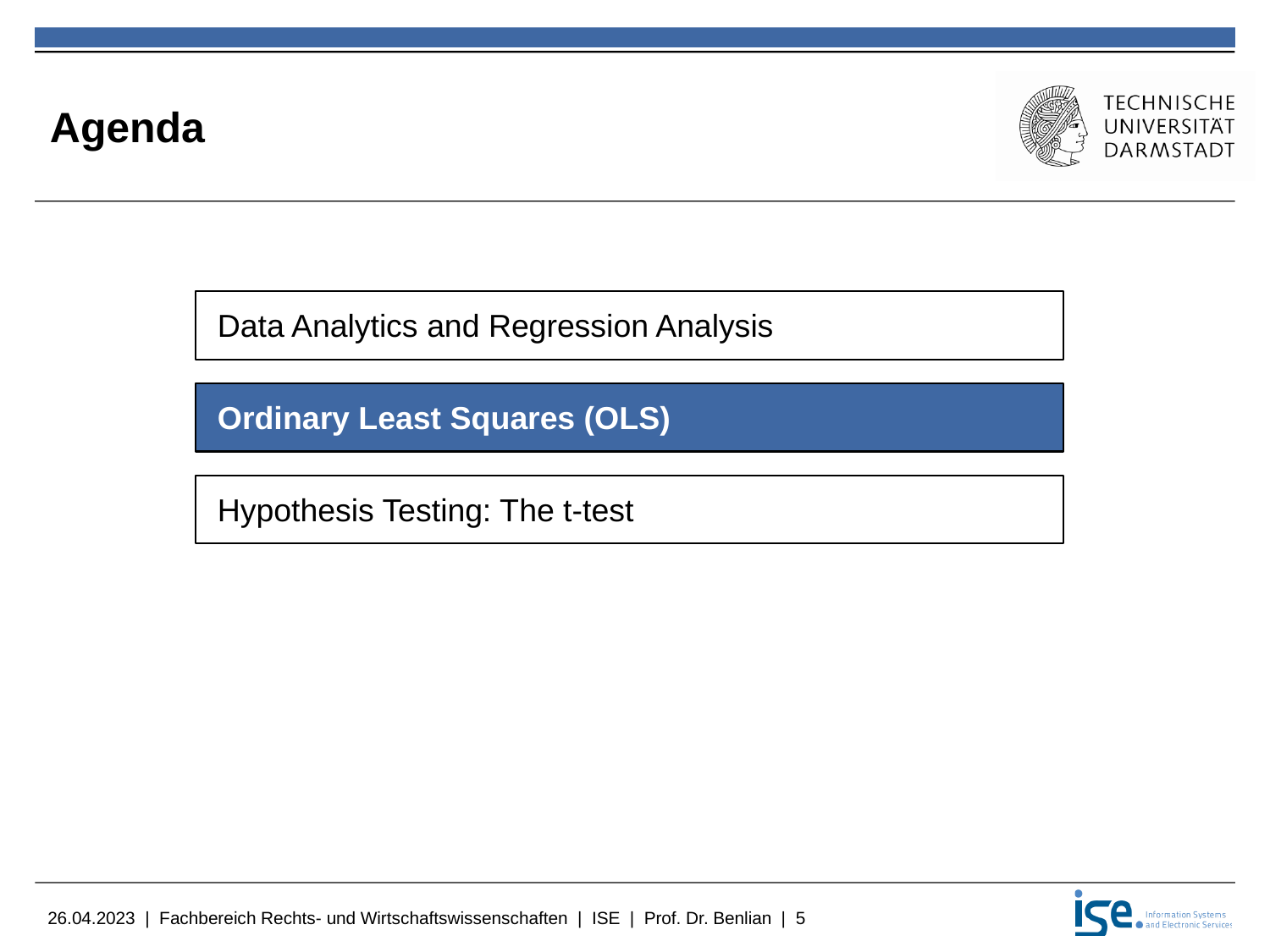

# Agenda

Data Analytics and Regression Analysis

Ordinary Least Squares (OLS)

Hypothesis Testing: The t-test